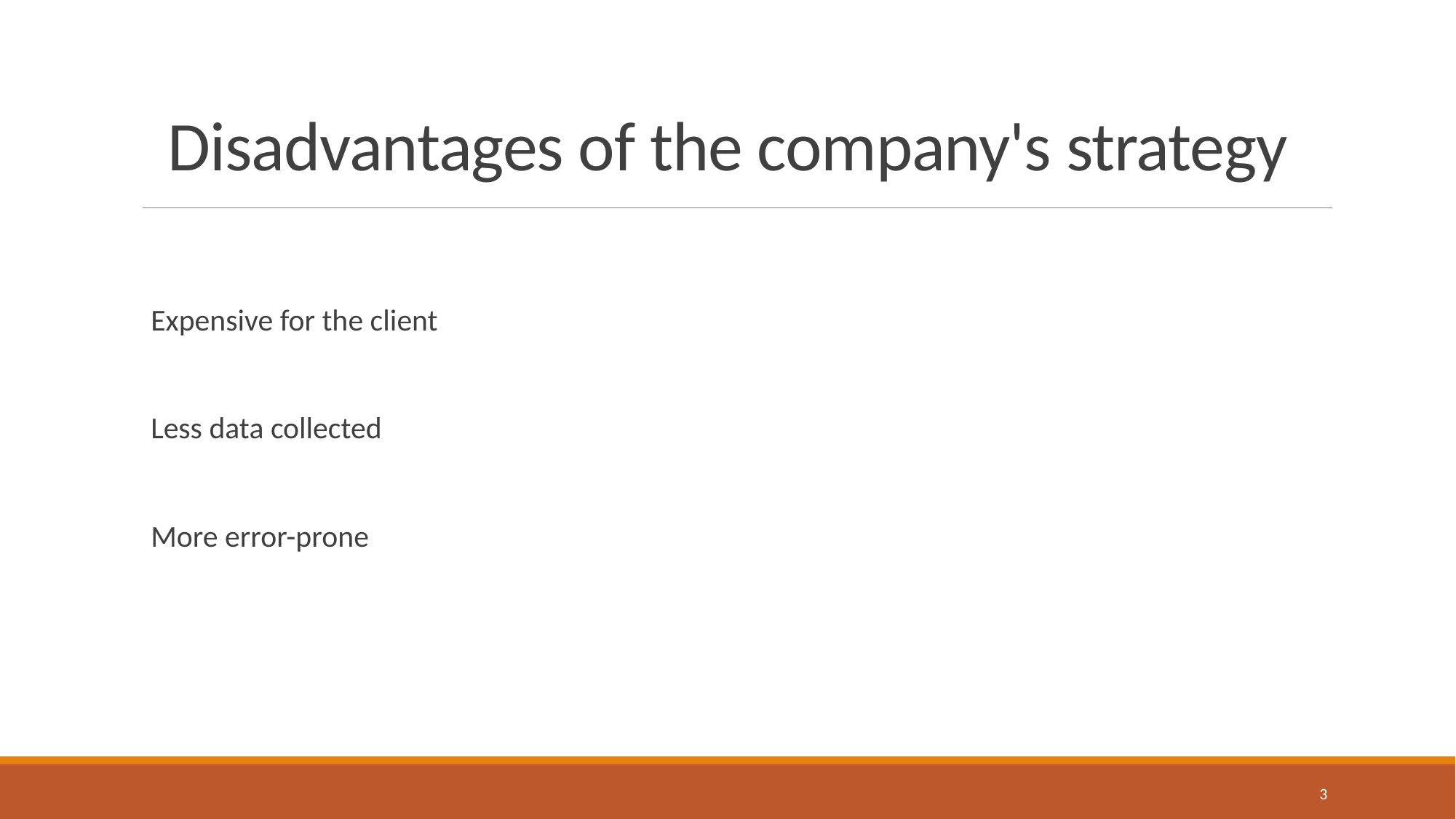

# Disadvantages of the company's strategy
Expensive for the client

Less data collected

More error-prone

3